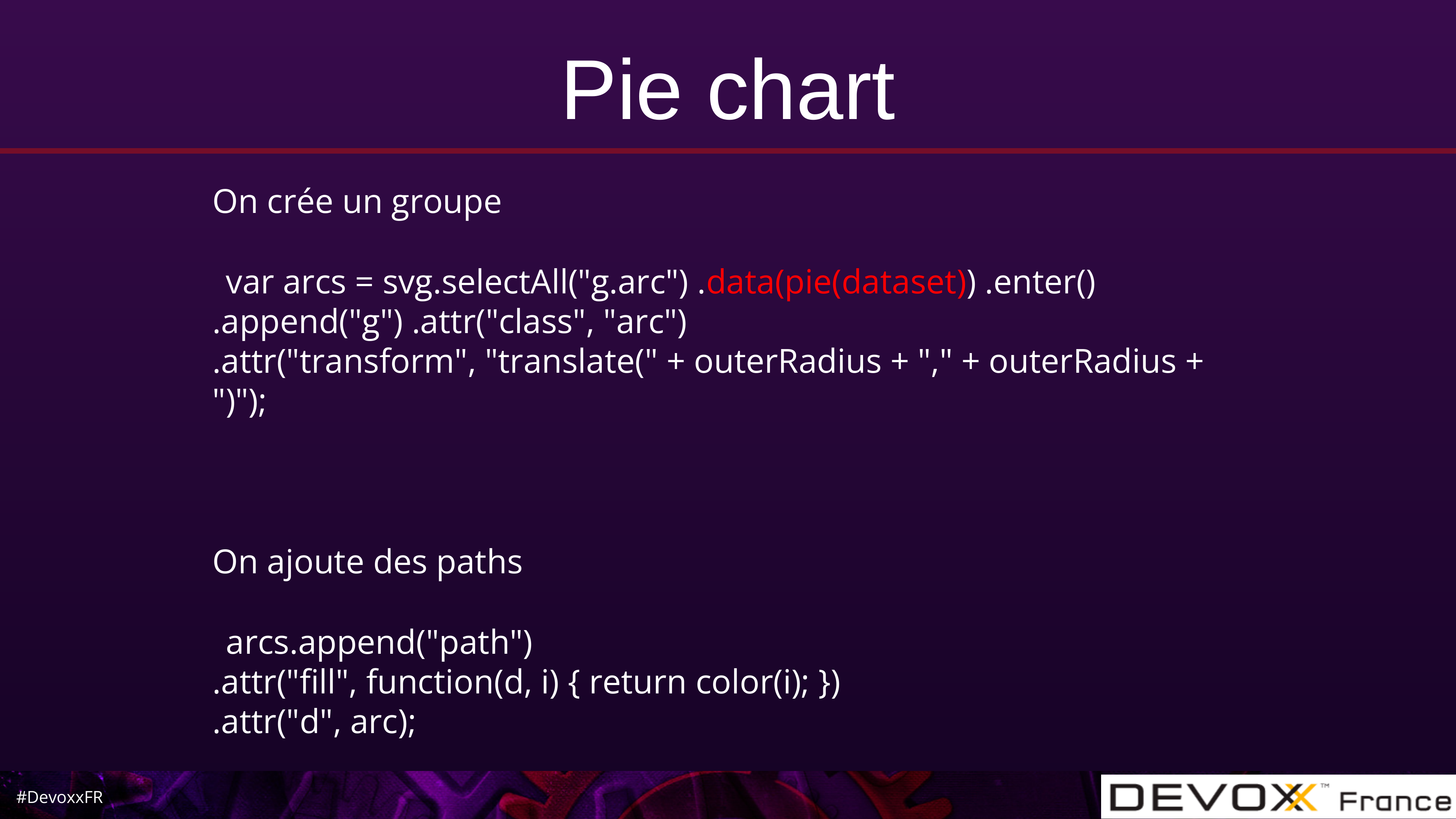

# Pie chart
On crée un groupe
var arcs = svg.selectAll("g.arc") .data(pie(dataset)) .enter()
.append("g") .attr("class", "arc")
.attr("transform", "translate(" + outerRadius + "," + outerRadius + ")");

On ajoute des paths
arcs.append("path")
.attr("fill", function(d, i) { return color(i); })
.attr("d", arc);